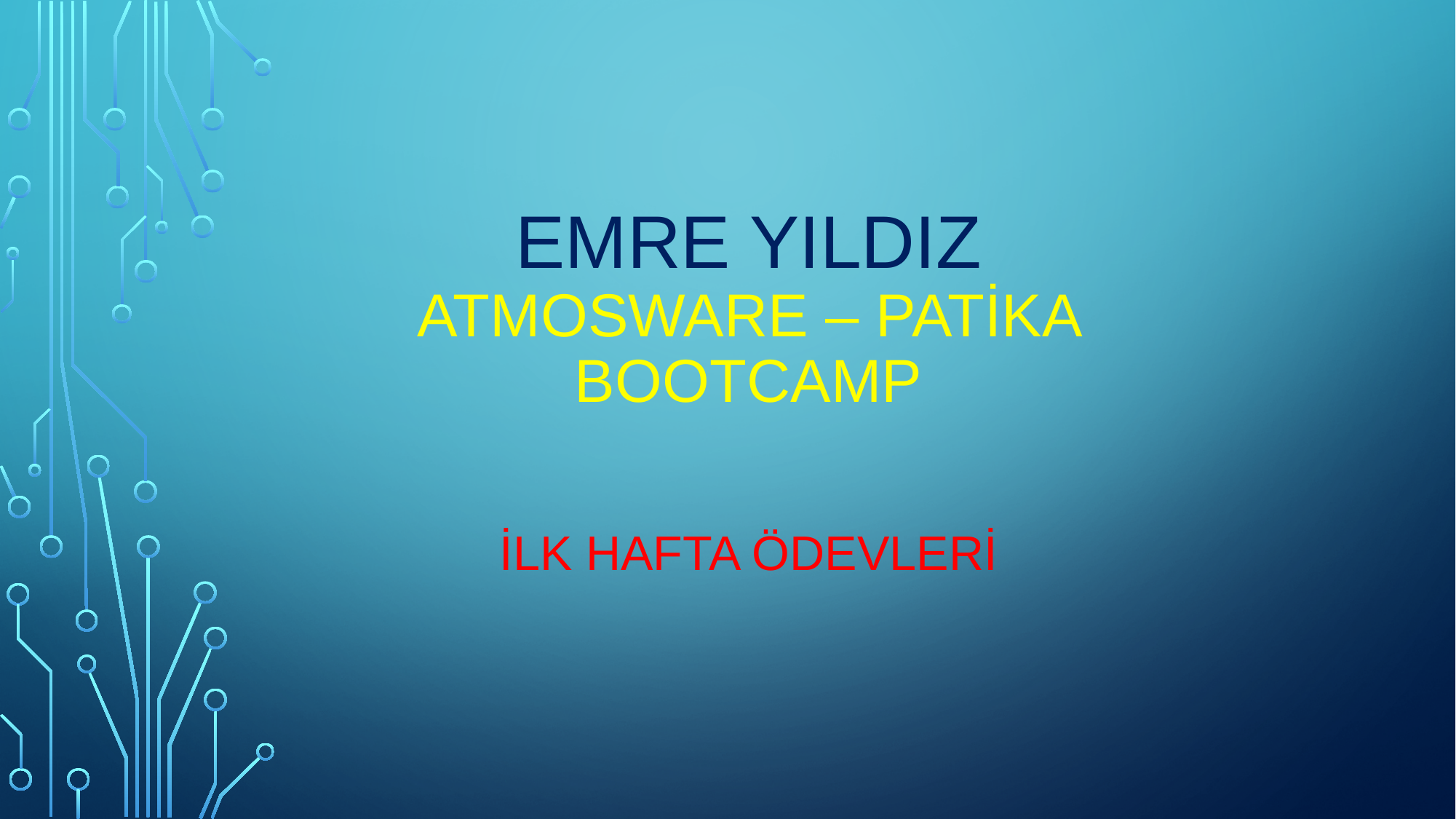

# Emre yıldız Atmosware – Patika Bootcamp
İlk hafta ödevleri